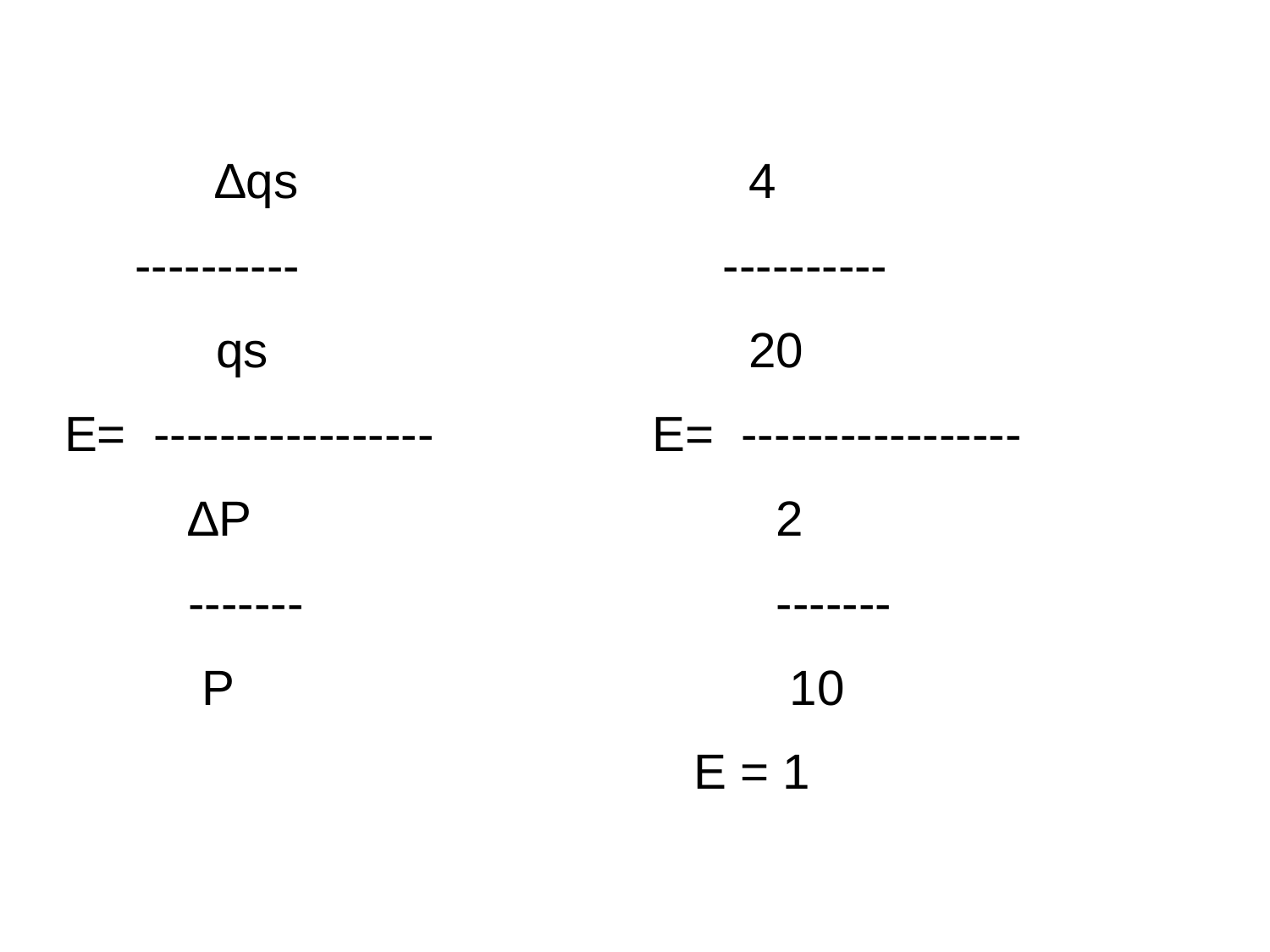

#
           ∆qs
         ----------
           qs
E=  -----------------
         ∆P
         -------
          P
       4
         ----------
       20
E=  -----------------
         2
         -------
          10
   E = 1